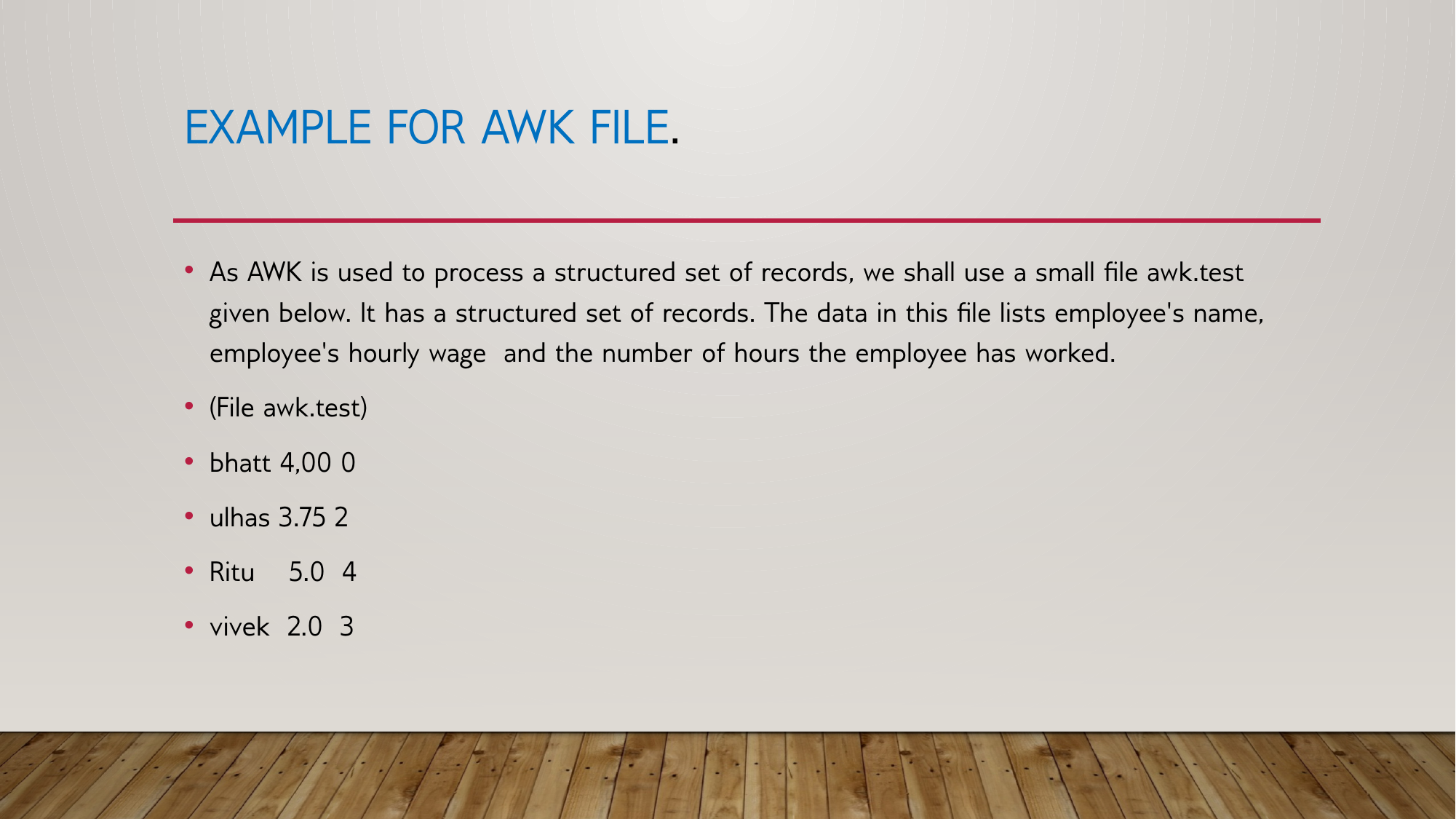

# Example for Awk File.
As AWK is used to process a structured set of records, we shall use a small file awk.test given below. It has a structured set of records. The data in this file lists employee's name, employee's hourly wage  and the number of hours the employee has worked.
(File awk.test)
bhatt 4,00 0
ulhas 3.75 2
Ritu    5.0  4
vivek  2.0  3